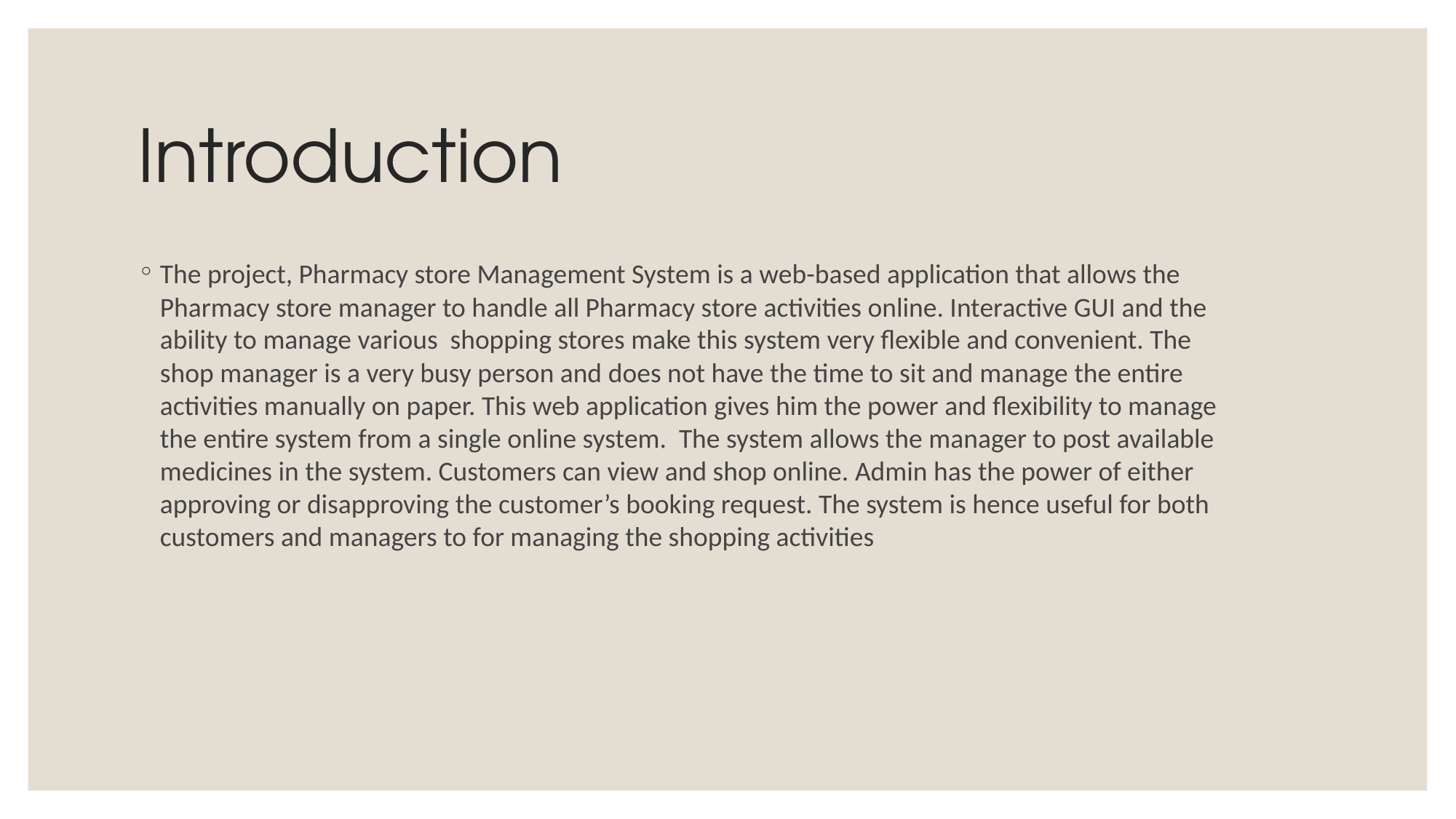

# Introduction
The project, Pharmacy store Management System is a web-based application that allows the Pharmacy store manager to handle all Pharmacy store activities online. Interactive GUI and the ability to manage various  shopping stores make this system very flexible and convenient. The shop manager is a very busy person and does not have the time to sit and manage the entire activities manually on paper. This web application gives him the power and flexibility to manage the entire system from a single online system.  The system allows the manager to post available medicines in the system. Customers can view and shop online. Admin has the power of either approving or disapproving the customer’s booking request. The system is hence useful for both customers and managers to for managing the shopping activities